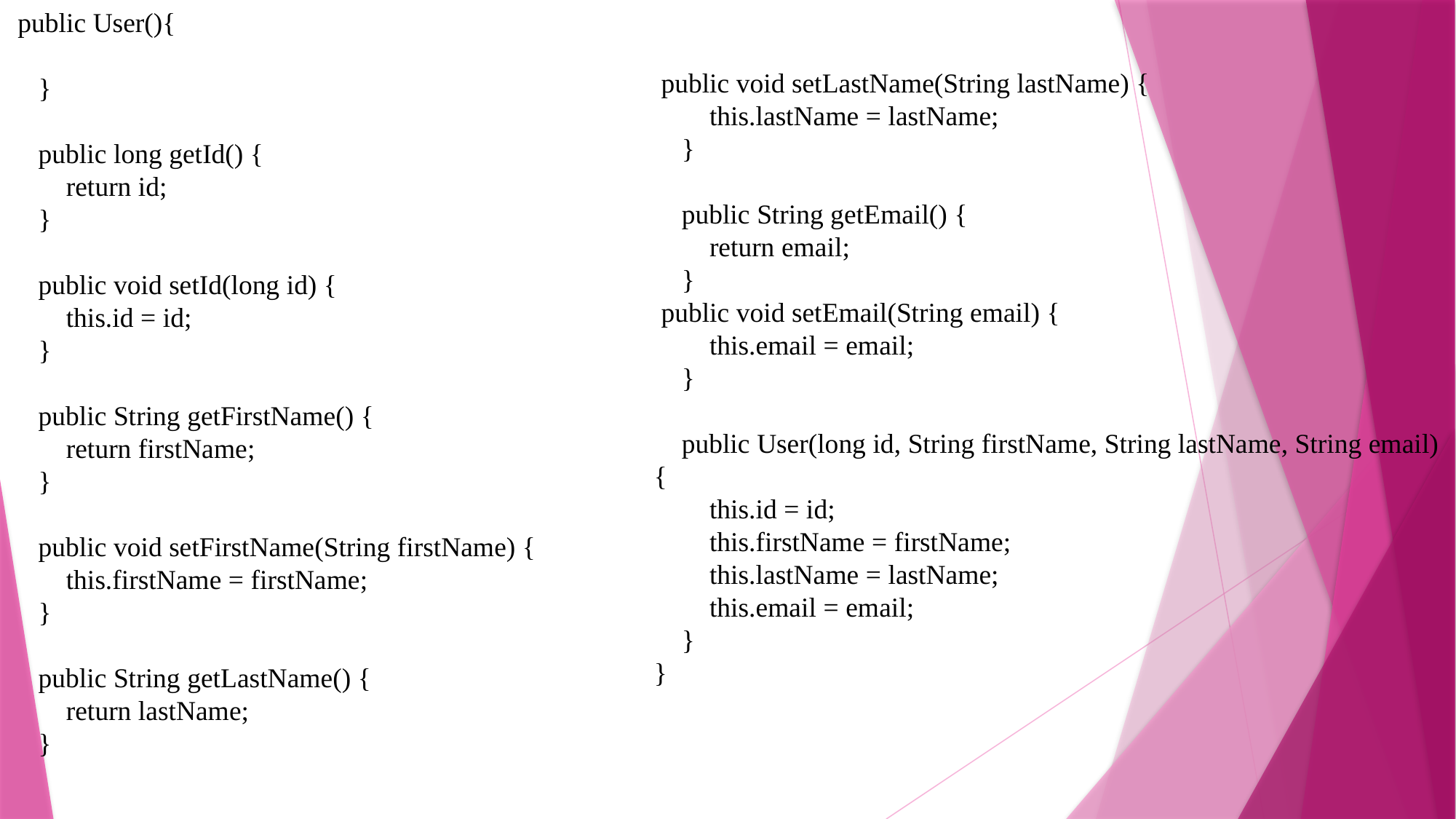

public User(){

    }

    public long getId() {
        return id;
    }

    public void setId(long id) {
        this.id = id;
    }

    public String getFirstName() {
        return firstName;
    }

    public void setFirstName(String firstName) {
        this.firstName = firstName;
    }

    public String getLastName() {
        return lastName;
    }

 public void setLastName(String lastName) {
        this.lastName = lastName;
    }

    public String getEmail() {
        return email;
    }
 public void setEmail(String email) {
        this.email = email;
    }

    public User(long id, String firstName, String lastName, String email) {
        this.id = id;
        this.firstName = firstName;
        this.lastName = lastName;
        this.email = email;
    }
}